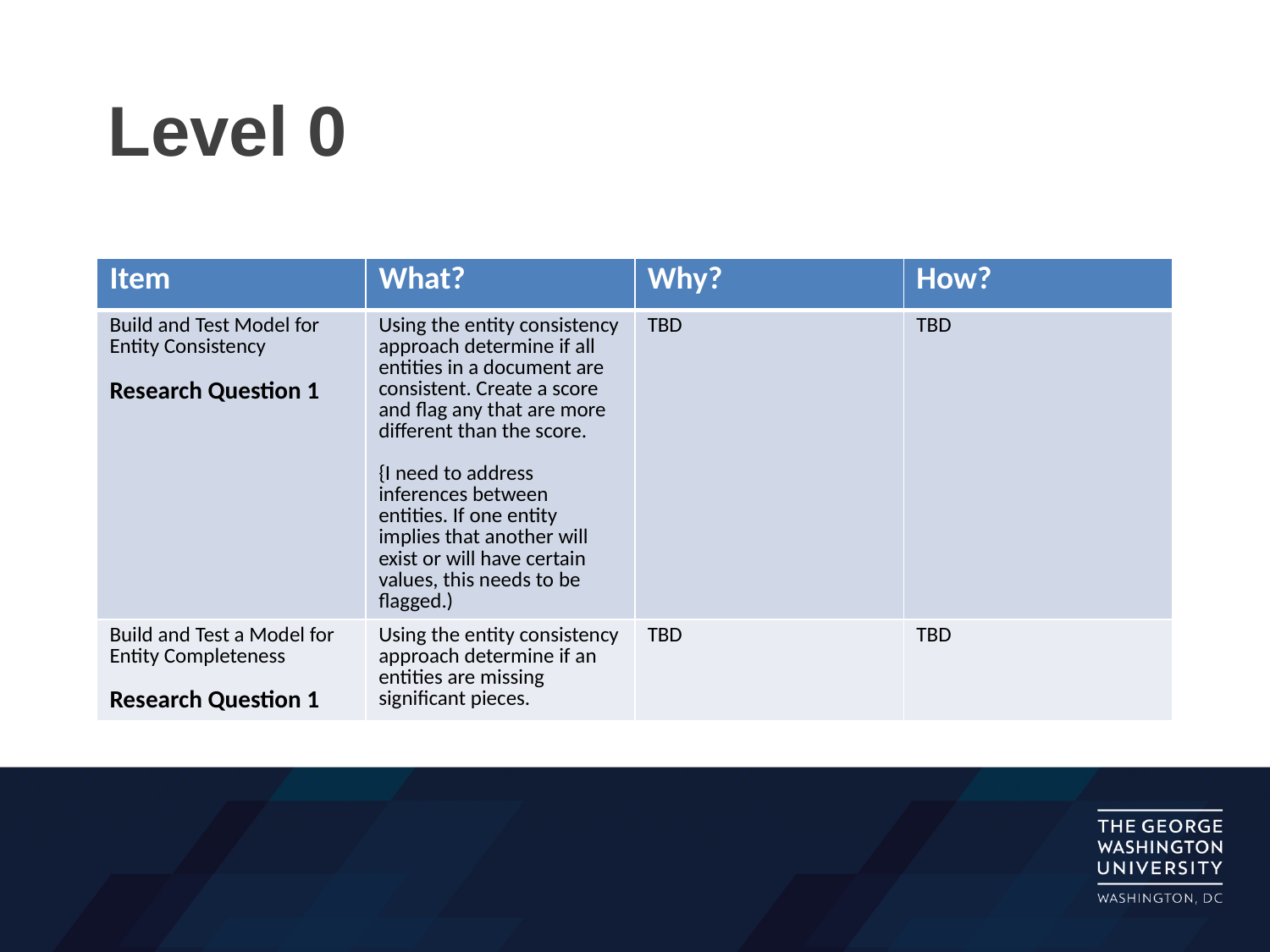

# Level 0
| Item | What? | Why? | How? |
| --- | --- | --- | --- |
| Build and Test Model for Entity Consistency Research Question 1 | Using the entity consistency approach determine if all entities in a document are consistent. Create a score and flag any that are more different than the score. {I need to address inferences between entities. If one entity implies that another will exist or will have certain values, this needs to be flagged.) | TBD | TBD |
| Build and Test a Model for Entity Completeness Research Question 1 | Using the entity consistency approach determine if an entities are missing significant pieces. | TBD | TBD |